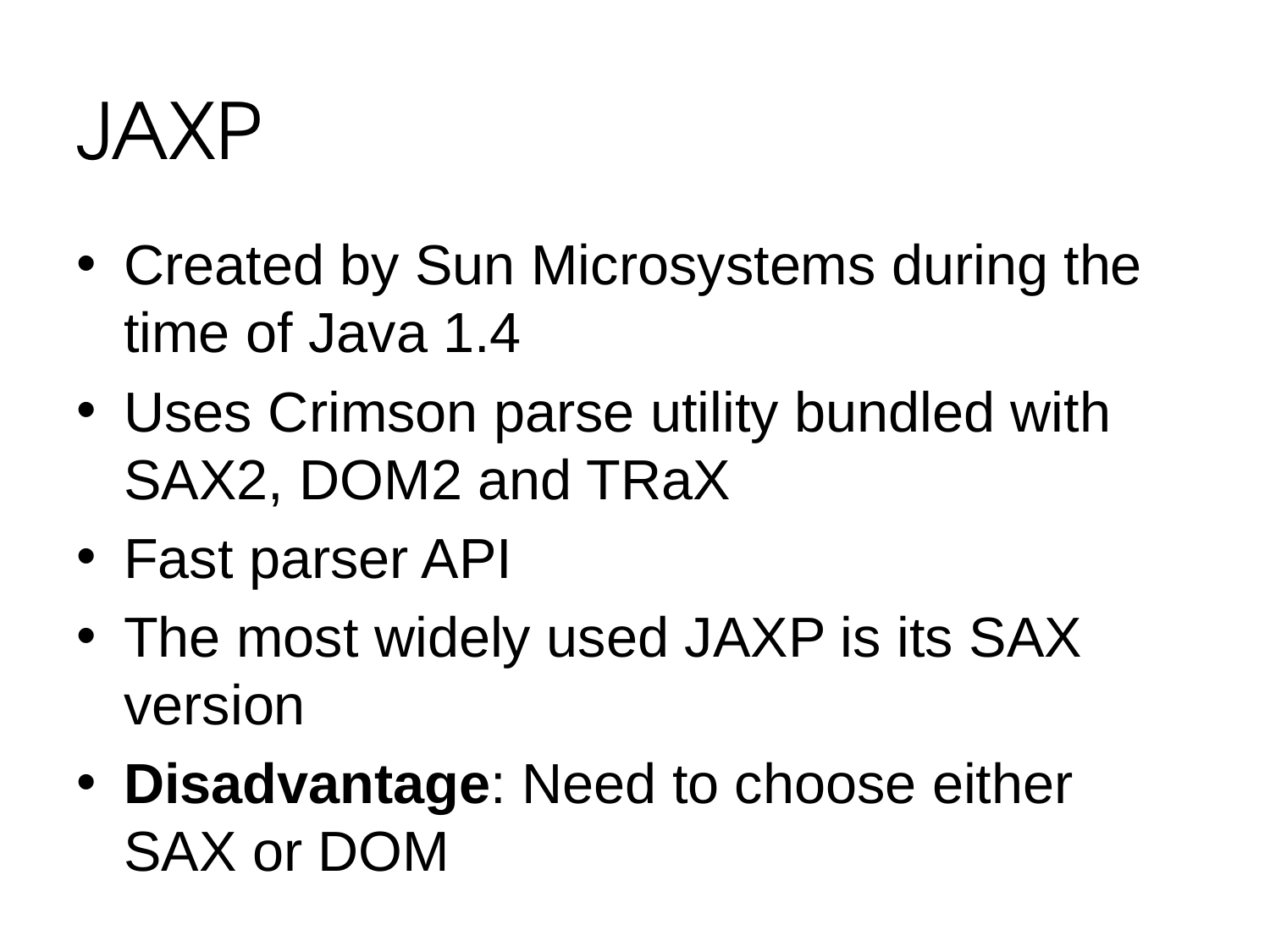

# JAXP
Created by Sun Microsystems during the time of Java 1.4
Uses Crimson parse utility bundled with SAX2, DOM2 and TRaX
Fast parser API
The most widely used JAXP is its SAX version
Disadvantage: Need to choose either SAX or DOM